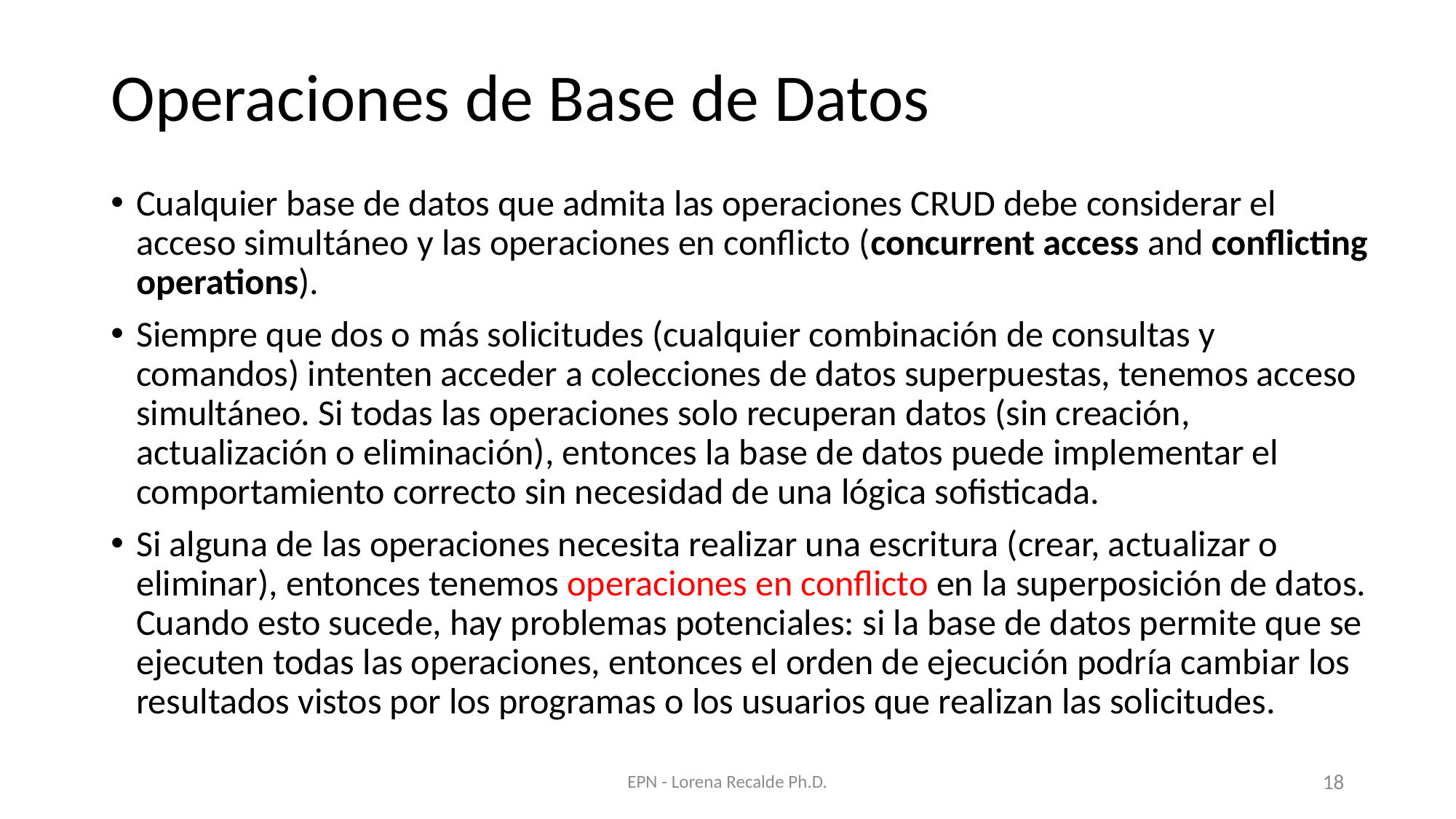

# Operaciones de Base de Datos
Cualquier base de datos que admita las operaciones CRUD debe considerar el acceso simultáneo y las operaciones en conflicto (concurrent access and conflicting operations).
Siempre que dos o más solicitudes (cualquier combinación de consultas y comandos) intenten acceder a colecciones de datos superpuestas, tenemos acceso simultáneo. Si todas las operaciones solo recuperan datos (sin creación, actualización o eliminación), entonces la base de datos puede implementar el comportamiento correcto sin necesidad de una lógica sofisticada.
Si alguna de las operaciones necesita realizar una escritura (crear, actualizar o eliminar), entonces tenemos operaciones en conflicto en la superposición de datos. Cuando esto sucede, hay problemas potenciales: si la base de datos permite que se ejecuten todas las operaciones, entonces el orden de ejecución podría cambiar los resultados vistos por los programas o los usuarios que realizan las solicitudes.
EPN - Lorena Recalde Ph.D.
18